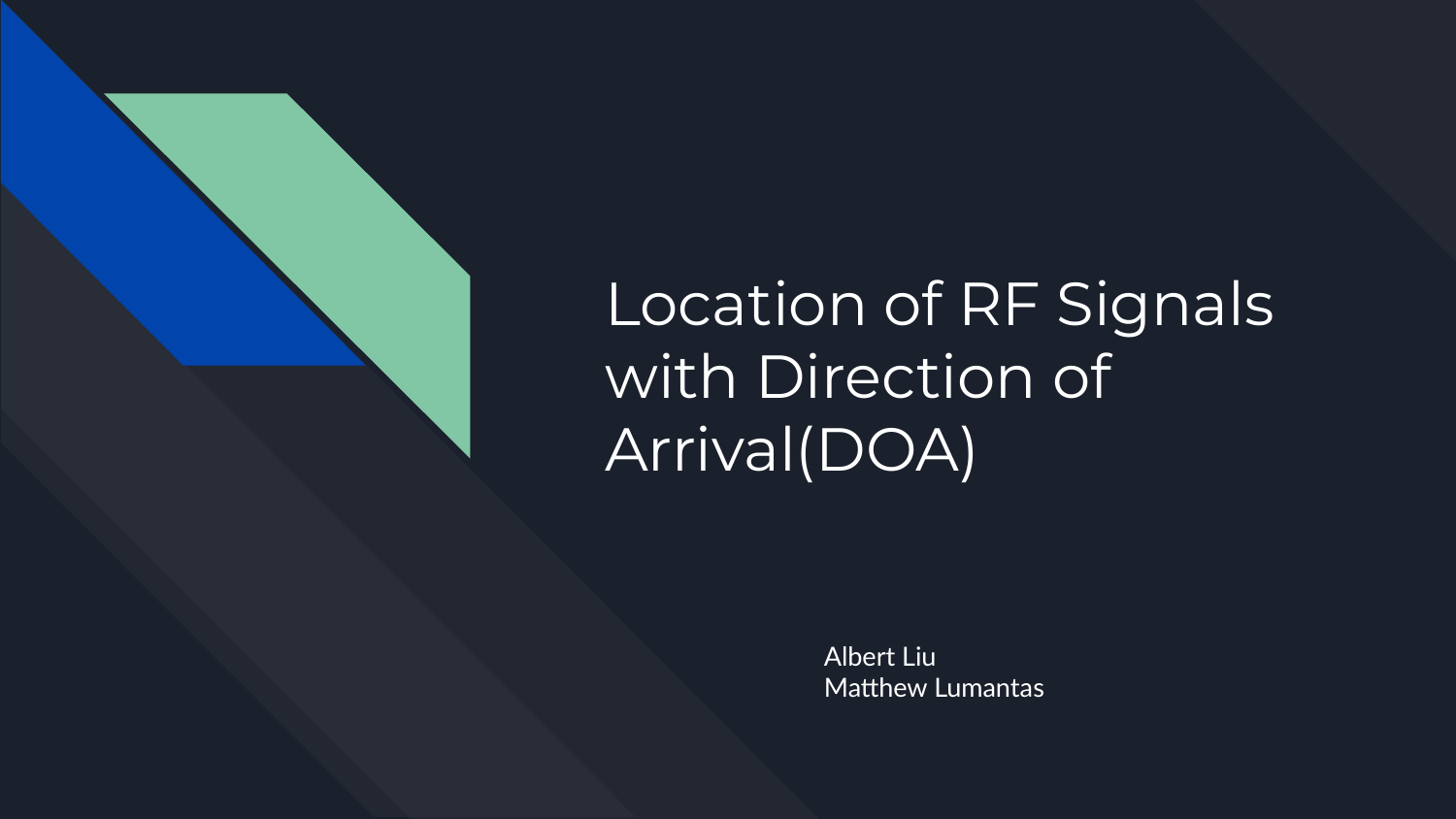

# Location of RF Signals with Direction of Arrival(DOA)
Albert Liu
Matthew Lumantas